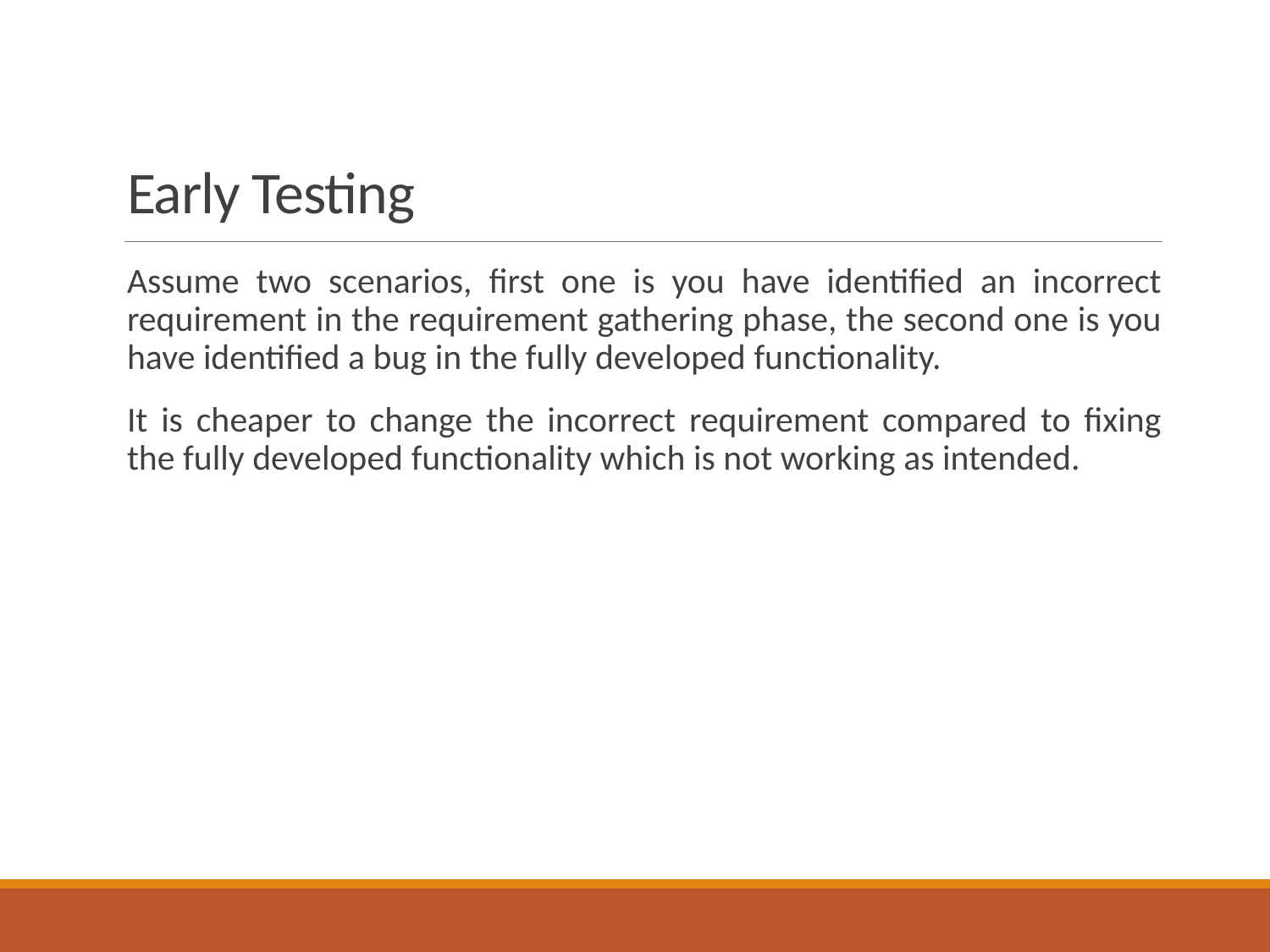

# Early Testing
Assume two scenarios, first one is you have identified an incorrect requirement in the requirement gathering phase, the second one is you have identified a bug in the fully developed functionality.
It is cheaper to change the incorrect requirement compared to fixing the fully developed functionality which is not working as intended.